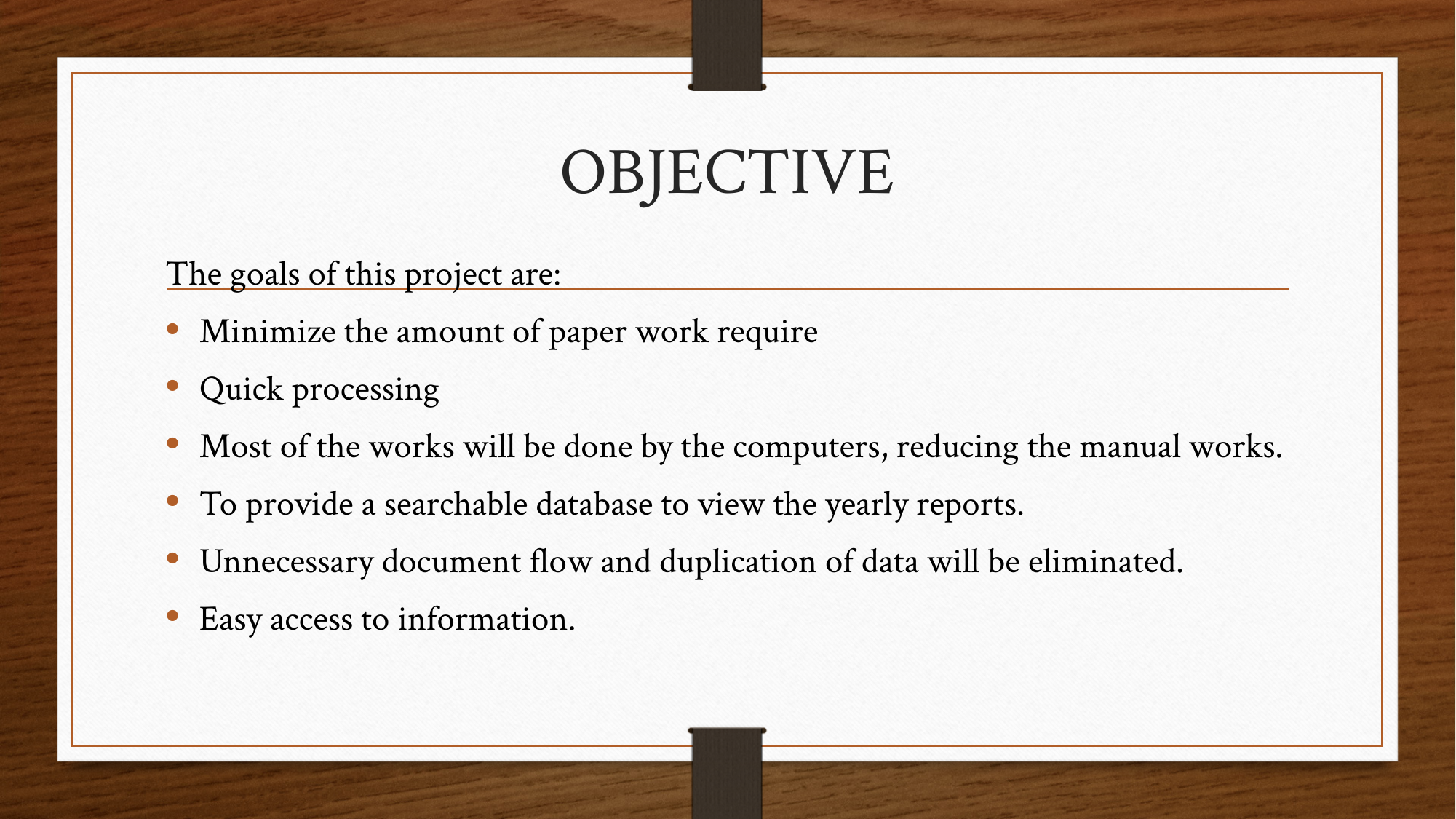

# OBJECTIVE
The goals of this project are:
Minimize the amount of paper work require
Quick processing
Most of the works will be done by the computers, reducing the manual works.
To provide a searchable database to view the yearly reports.
Unnecessary document flow and duplication of data will be eliminated.
Easy access to information.